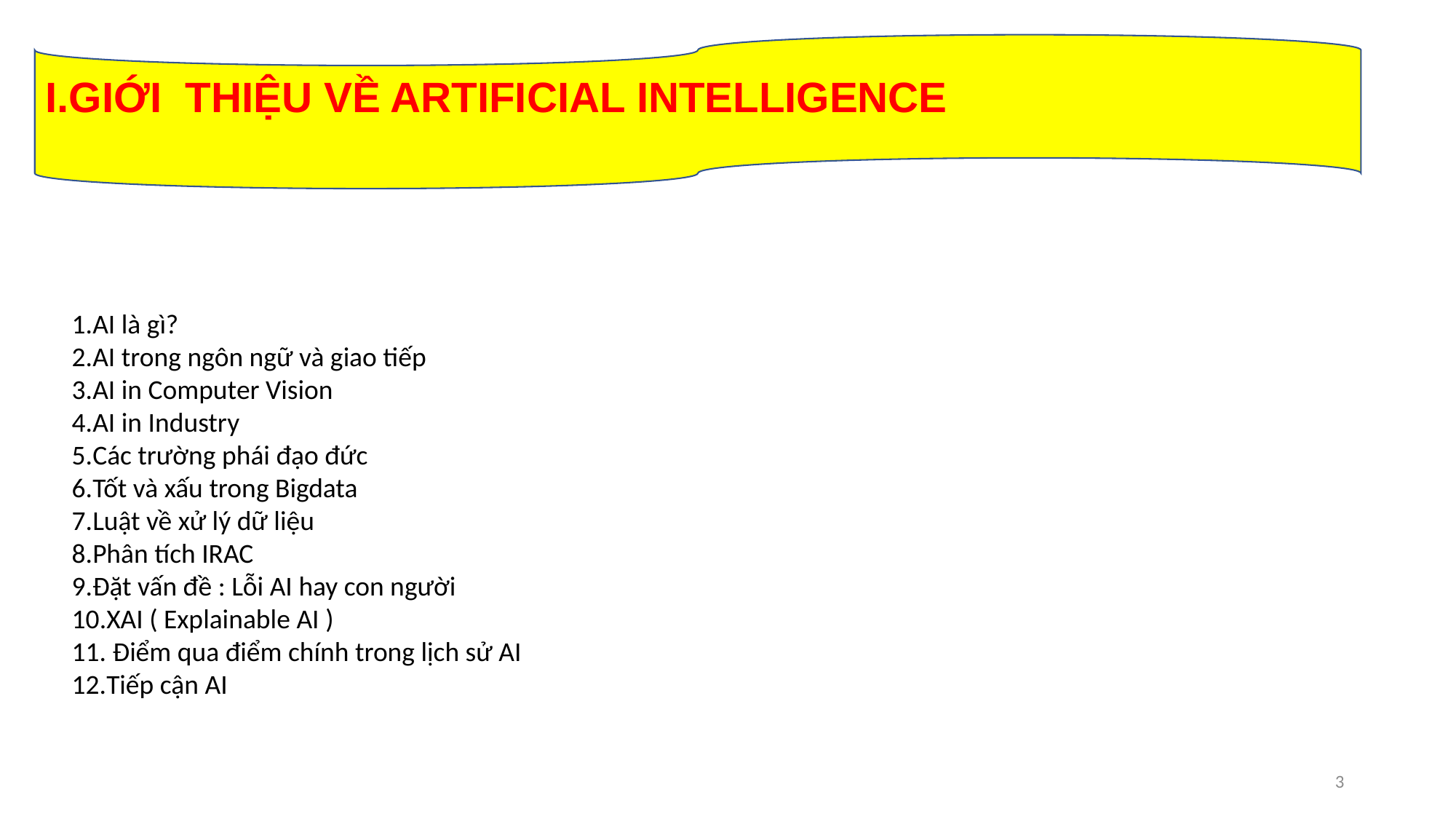

I.GIỚI  THIỆU VỀ ARTIFICIAL INTELLIGENCE

AI là gì?
AI trong ngôn ngữ và giao tiếp
AI in Computer Vision
AI in Industry
Các trường phái đạo đức
Tốt và xấu trong Bigdata
Luật về xử lý dữ liệu
Phân tích IRAC
Đặt vấn đề : Lỗi AI hay con người
XAI ( Explainable AI )
11. Điểm qua điểm chính trong lịch sử AI
12.Tiếp cận AI

3